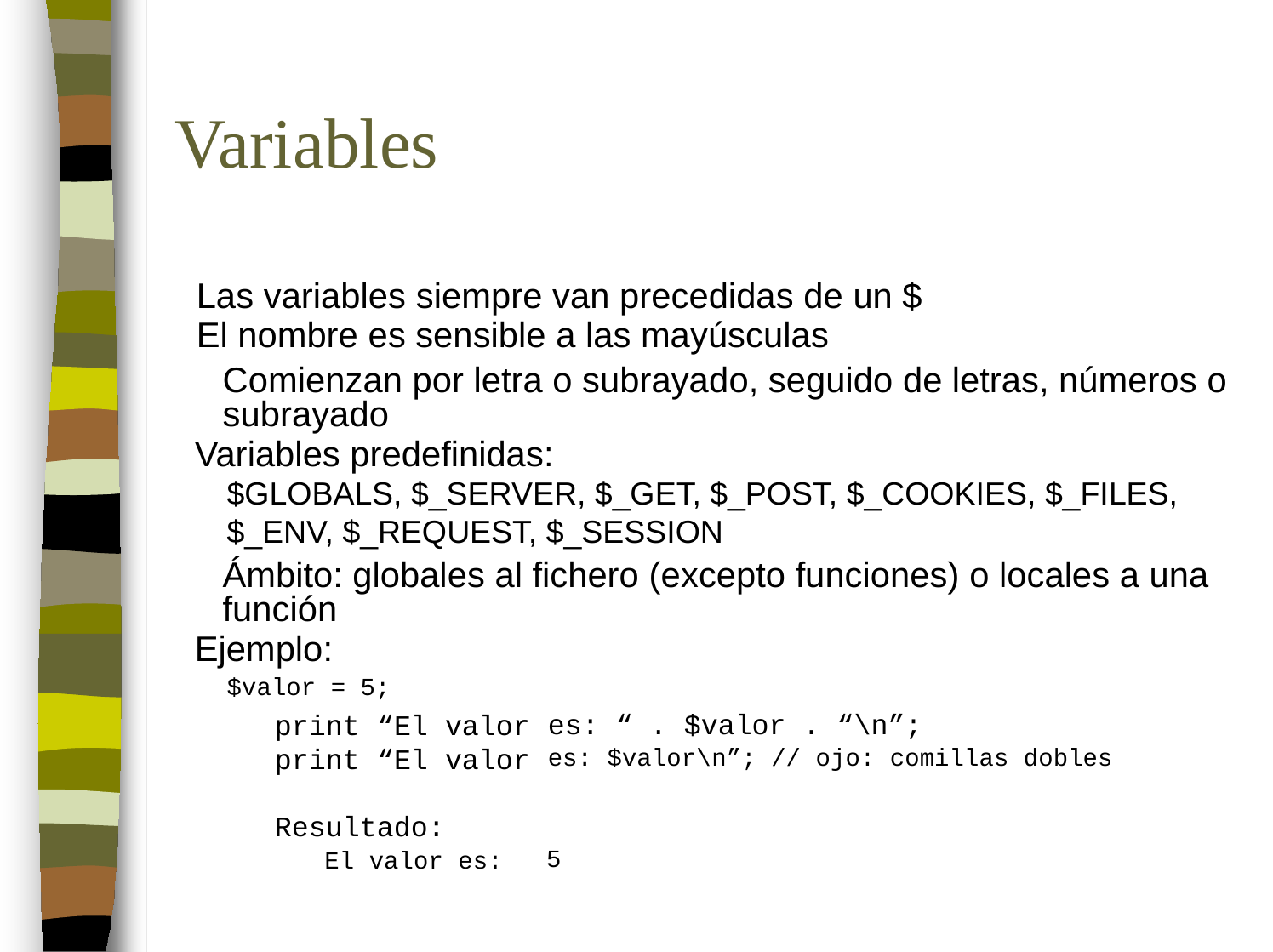

Variables

   Las variables siempre van precedidas de un $
   El nombre es sensible a las mayúsculas
	Comienzan por letra o subrayado, seguido de letras, números o subrayado
   Variables predefinidas:
$GLOBALS, $_SERVER, $_GET, $_POST, $_COOKIES, $_FILES,
$_ENV, $_REQUEST, $_SESSION
	Ámbito: globales al fichero (excepto funciones) o locales a una función
   Ejemplo:
$valor = 5;

print “El valor
print “El valor
es: “ . $valor . “\n”;
es: $valor\n”; // ojo: comillas dobles

Resultado:
El valor es:

5